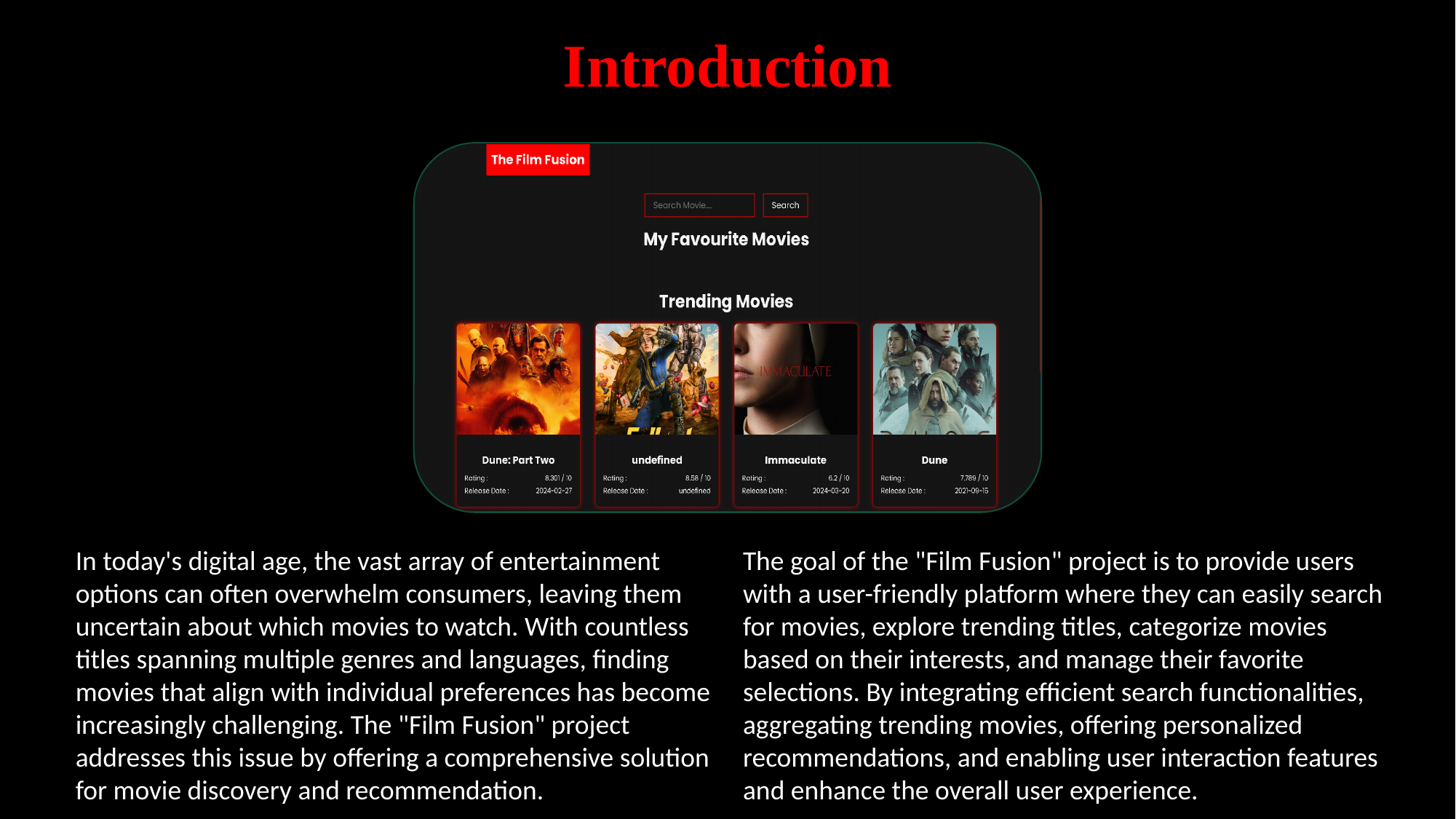

# Introduction

In today's digital age, the vast array of entertainment options can often overwhelm consumers, leaving them uncertain about which movies to watch. With countless titles spanning multiple genres and languages, finding movies that align with individual preferences has become increasingly challenging. The "Film Fusion" project addresses this issue by offering a comprehensive solution for movie discovery and recommendation.
The goal of the "Film Fusion" project is to provide users with a user-friendly platform where they can easily search for movies, explore trending titles, categorize movies based on their interests, and manage their favorite selections. By integrating efficient search functionalities, aggregating trending movies, offering personalized recommendations, and enabling user interaction features and enhance the overall user experience.